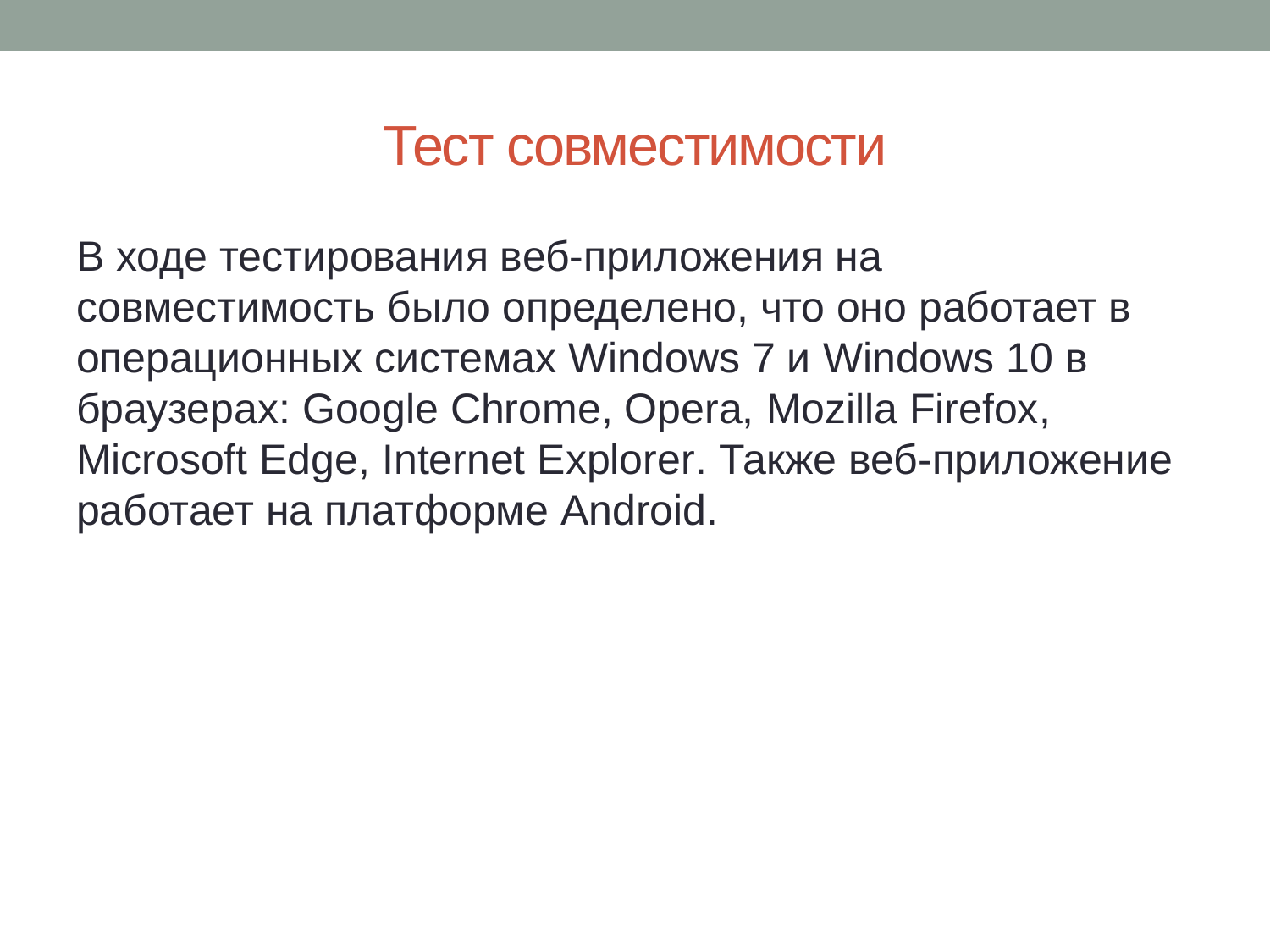

# Тест совместимости
В ходе тестирования веб-приложения на совместимость было определено, что оно работает в операционных системах Windows 7 и Windows 10 в браузерах: Google Chrome, Opera, Mozilla Firefox, Microsoft Edge, Internet Explorer. Также веб-приложение работает на платформе Android.